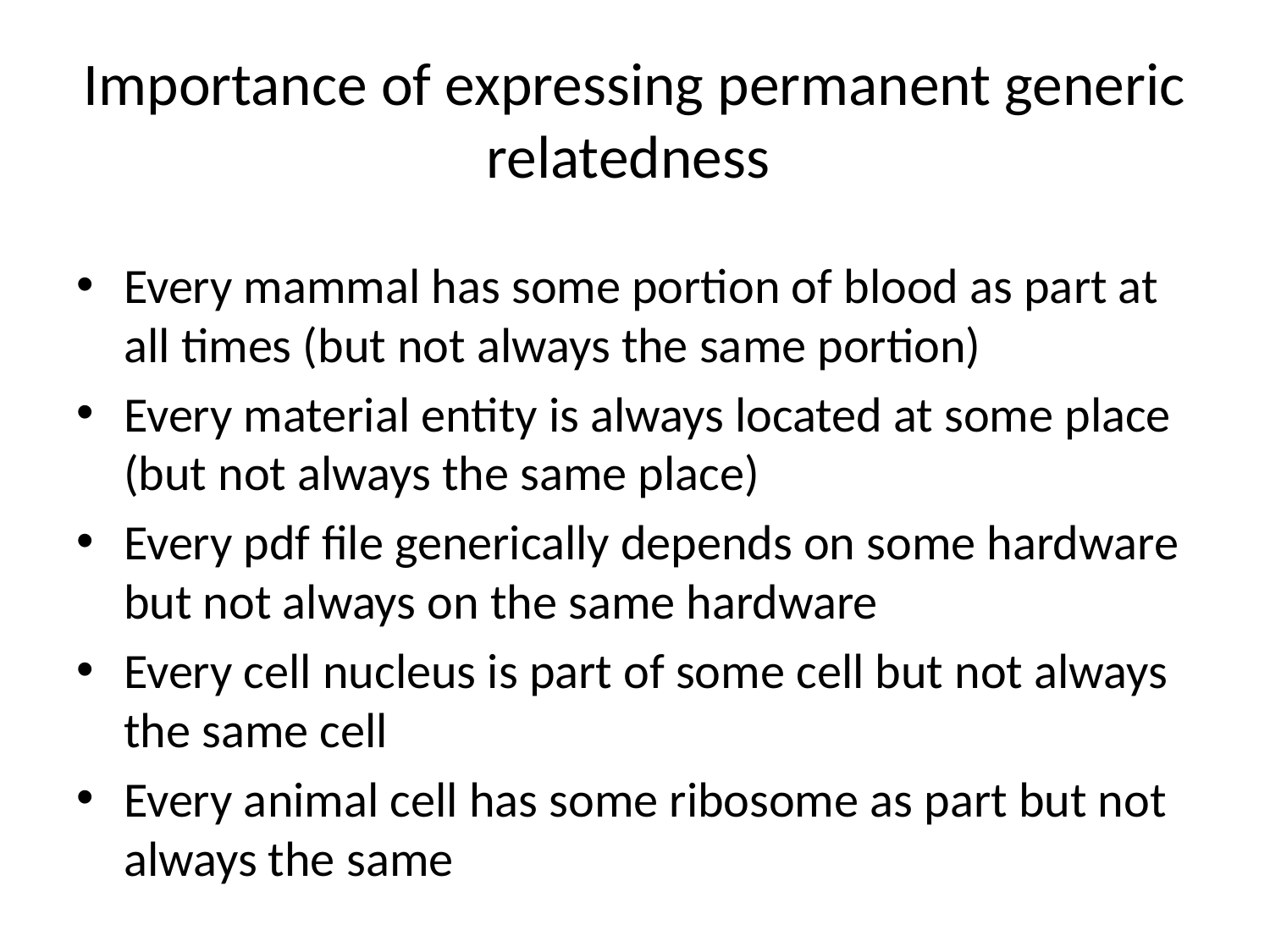

# Importance of expressing permanent generic relatedness
Every mammal has some portion of blood as part at all times (but not always the same portion)
Every material entity is always located at some place (but not always the same place)
Every pdf file generically depends on some hardware but not always on the same hardware
Every cell nucleus is part of some cell but not always the same cell
Every animal cell has some ribosome as part but not always the same